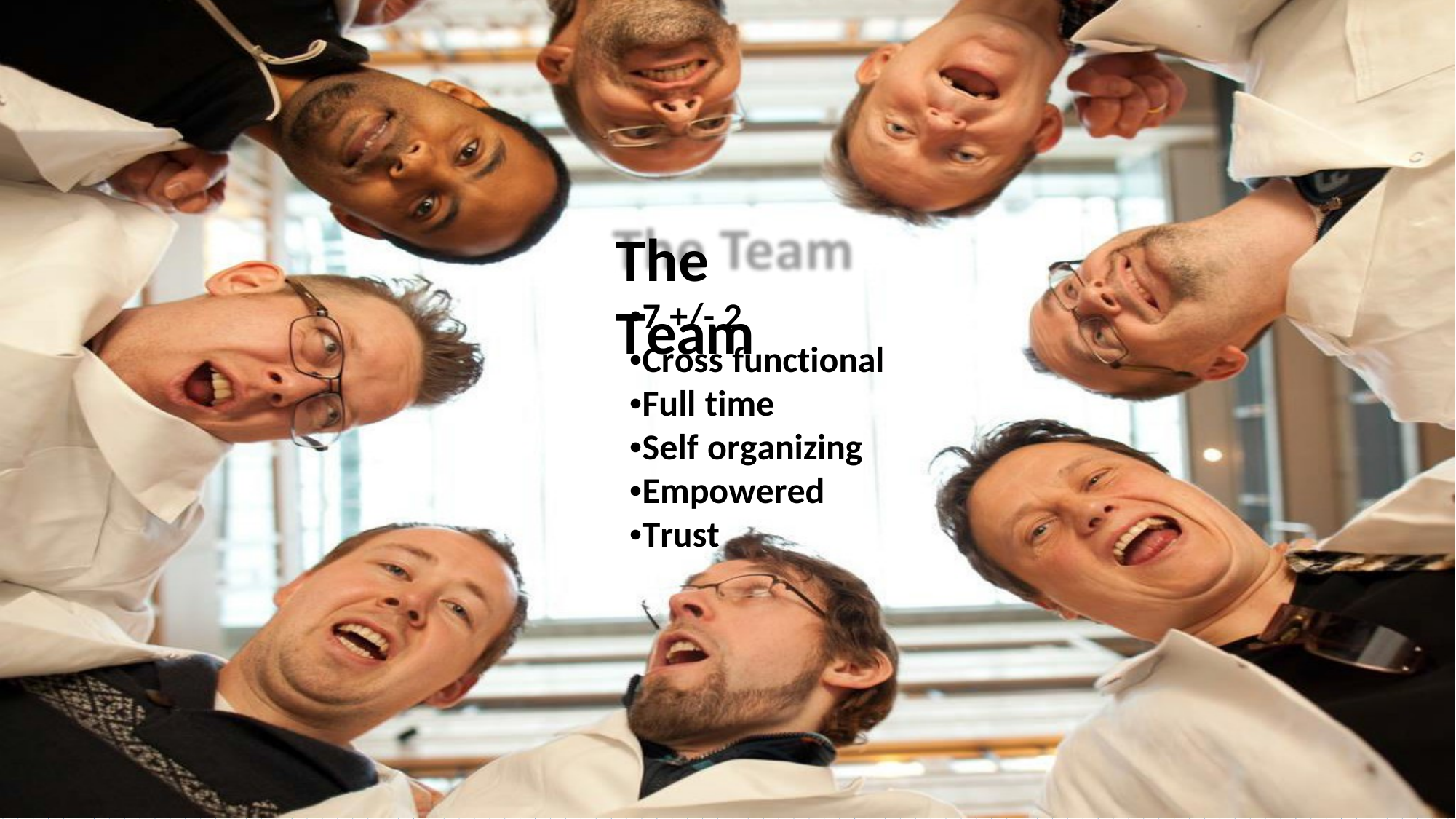

The Team
•7 +/- 2
•Cross functional
•Full time
•Self organizing
•Empowered
•Trust